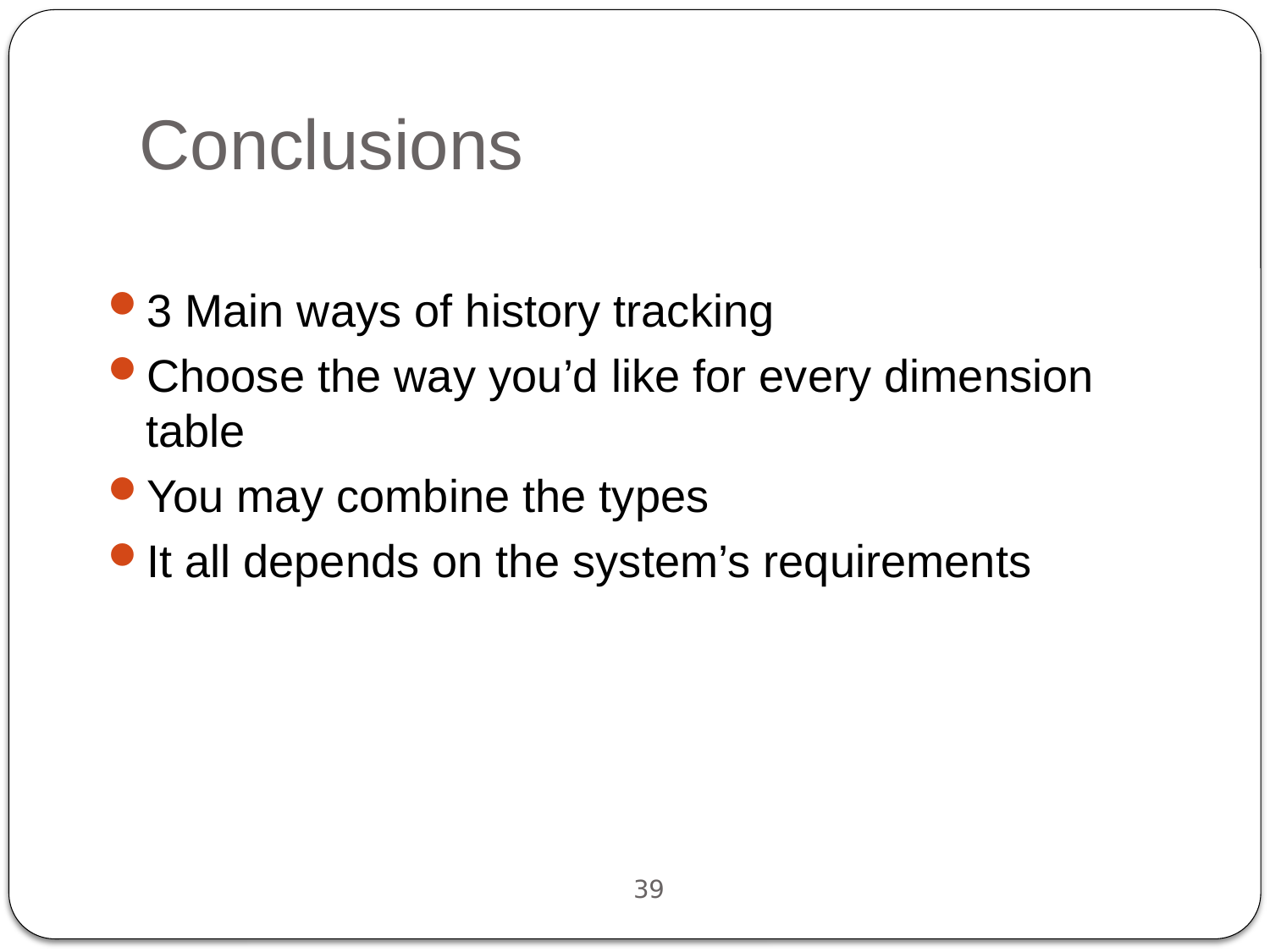

# Conclusions
3 Main ways of history tracking
Choose the way you’d like for every dimension table
You may combine the types
It all depends on the system’s requirements
39